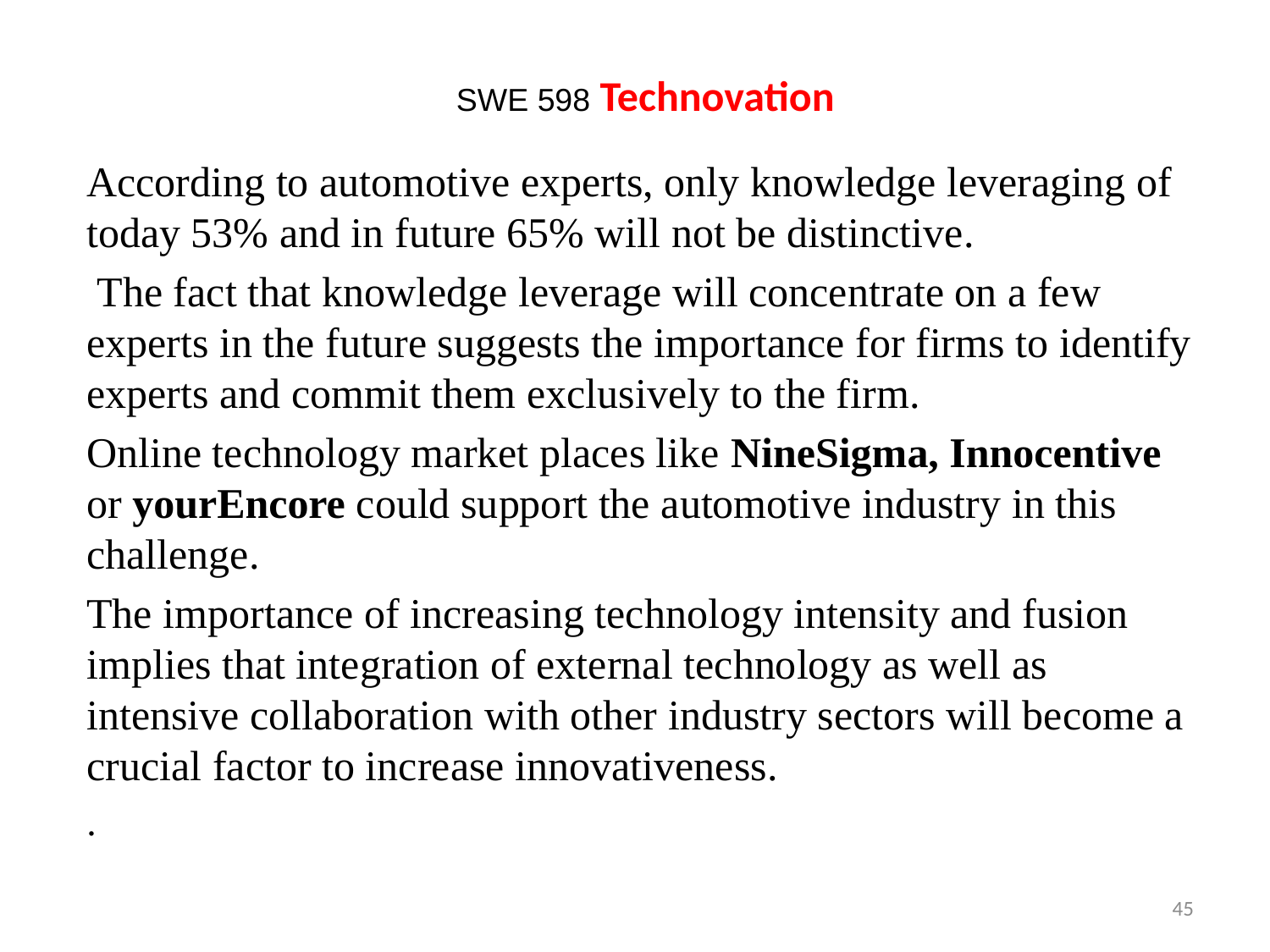

SWE 598 Technovation
According to automotive experts, only knowledge leveraging of today 53% and in future 65% will not be distinctive.
 The fact that knowledge leverage will concentrate on a few experts in the future suggests the importance for firms to identify experts and commit them exclusively to the firm.
Online technology market places like NineSigma, Innocentive or yourEncore could support the automotive industry in this challenge.
The importance of increasing technology intensity and fusion implies that integration of external technology as well as intensive collaboration with other industry sectors will become a crucial factor to increase innovativeness.
.

45